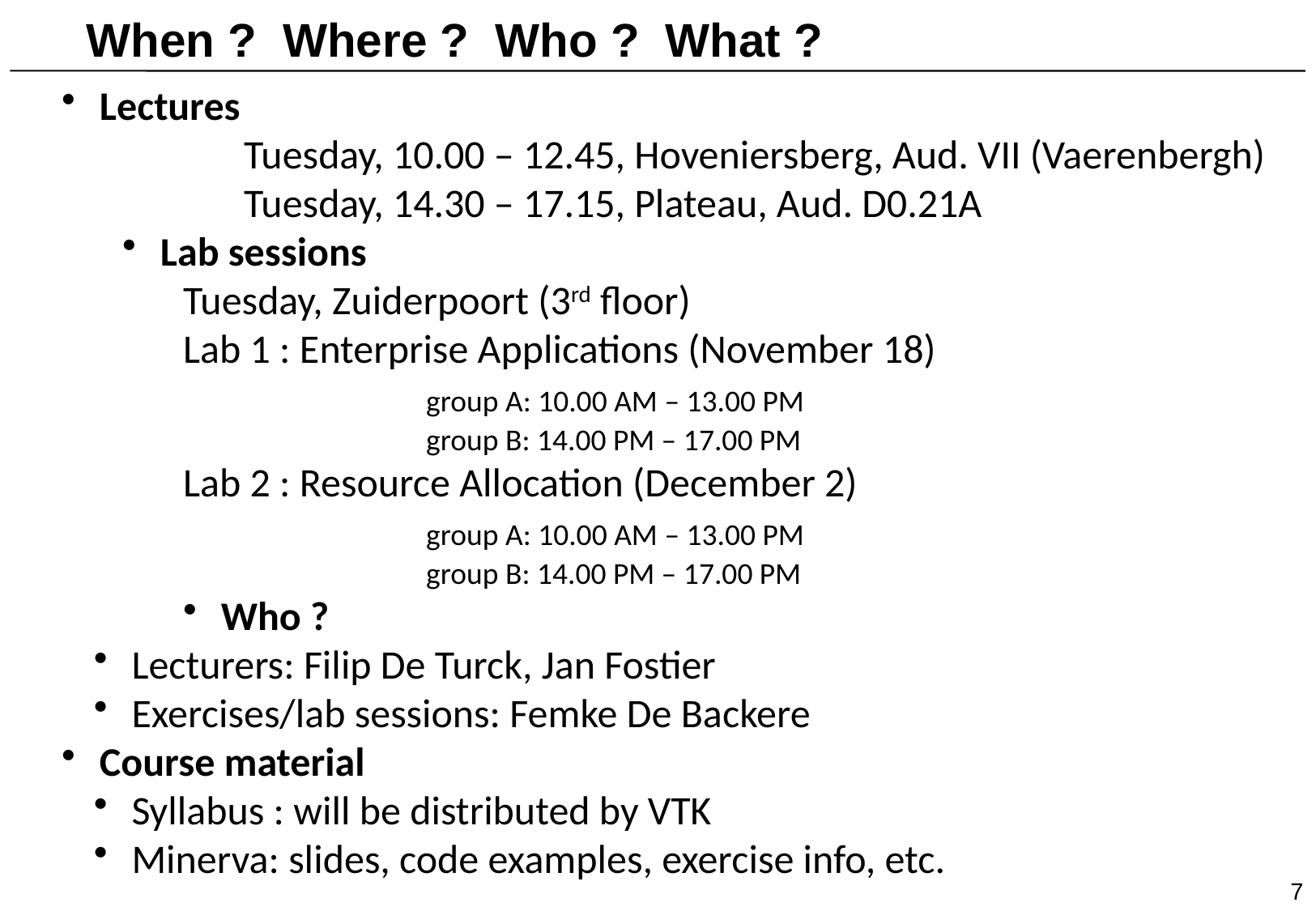

When ?  Where ?  Who ?  What ?
 Lectures
	Tuesday, 10.00 – 12.45, Hoveniersberg, Aud. VII (Vaerenbergh)
	Tuesday, 14.30 – 17.15, Plateau, Aud. D0.21A
 Lab sessions
Tuesday, Zuiderpoort (3rd floor)
Lab 1 : Enterprise Applications (November 18)
		group A: 10.00 AM – 13.00 PM
		group B: 14.00 PM – 17.00 PM
Lab 2 : Resource Allocation (December 2)
		group A: 10.00 AM – 13.00 PM
		group B: 14.00 PM – 17.00 PM
 Who ?
 Lecturers: Filip De Turck, Jan Fostier
 Exercises/lab sessions: Femke De Backere
 Course material
 Syllabus : will be distributed by VTK
 Minerva: slides, code examples, exercise info, etc.

7